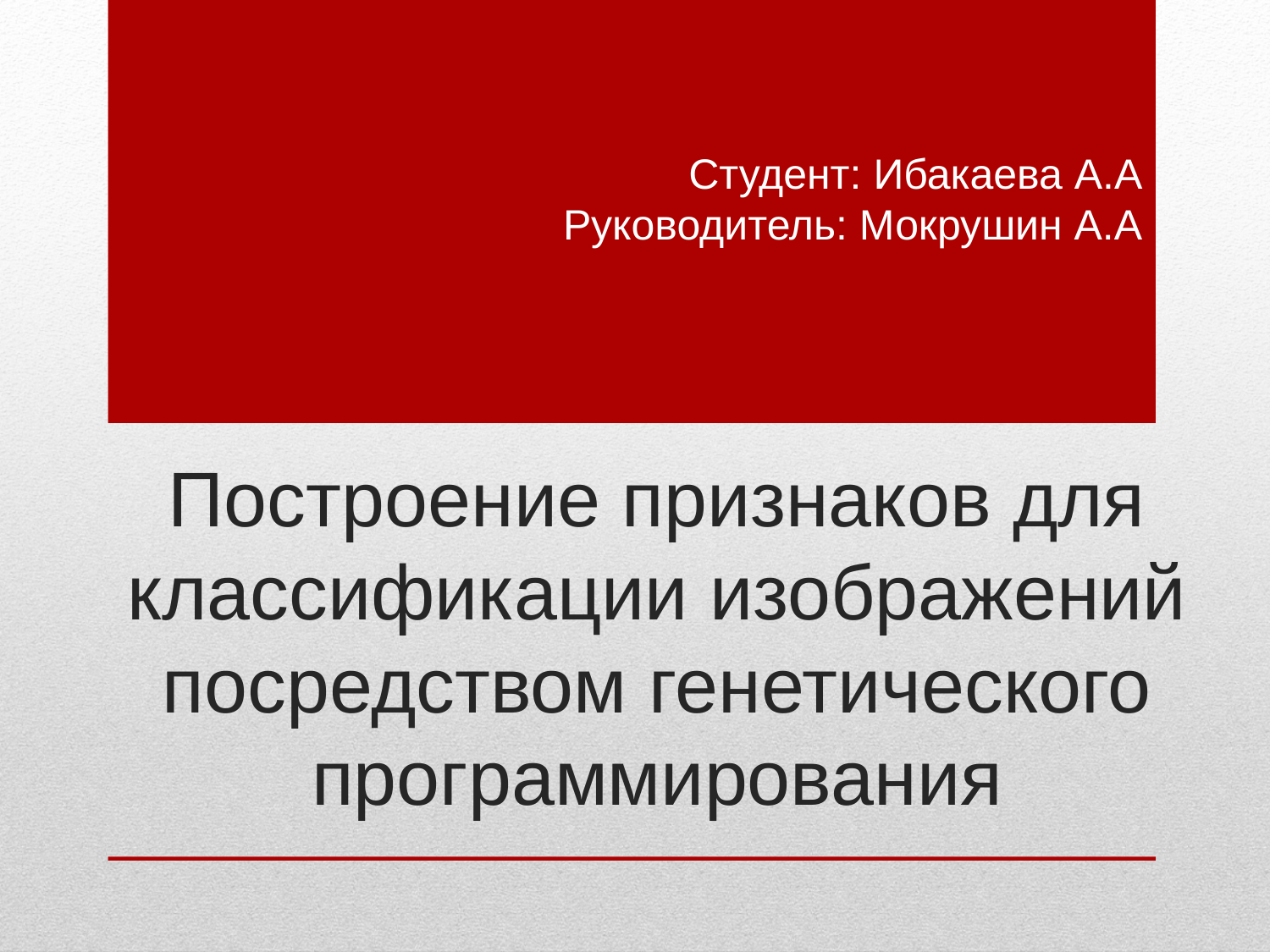

Студент: Ибакаева А.А
Руководитель: Мокрушин А.А
# Построение признаков для классификации изображений посредством генетического программирования